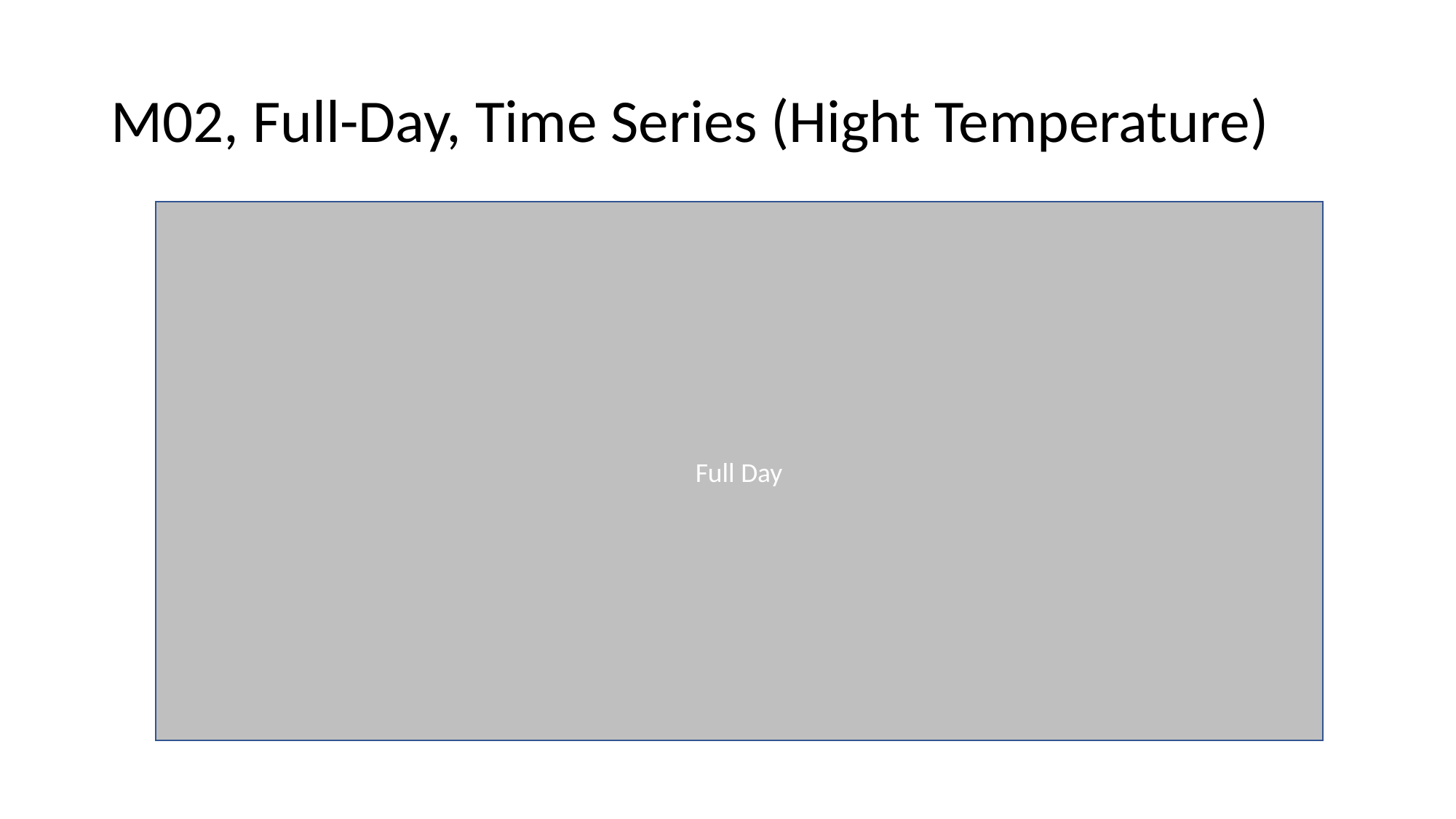

# M02, Full-Day, Time Series (Hight Temperature)
Full Day